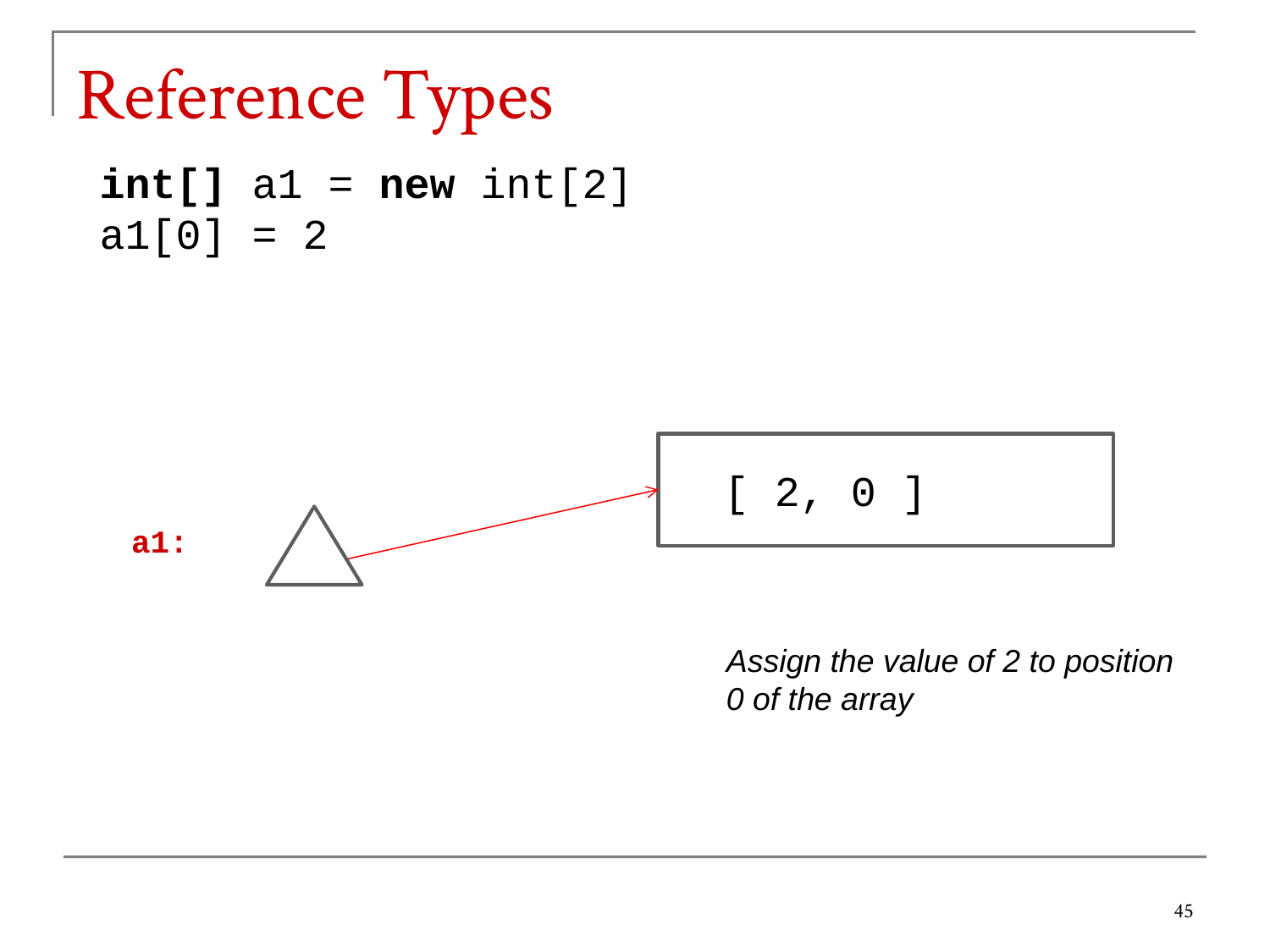

# Reference Types
int[] a1 = new int[2]
a1[0] = 2

[ 2, 0 ]

a1:

Assign the value of 2 to position
0 of the array
45